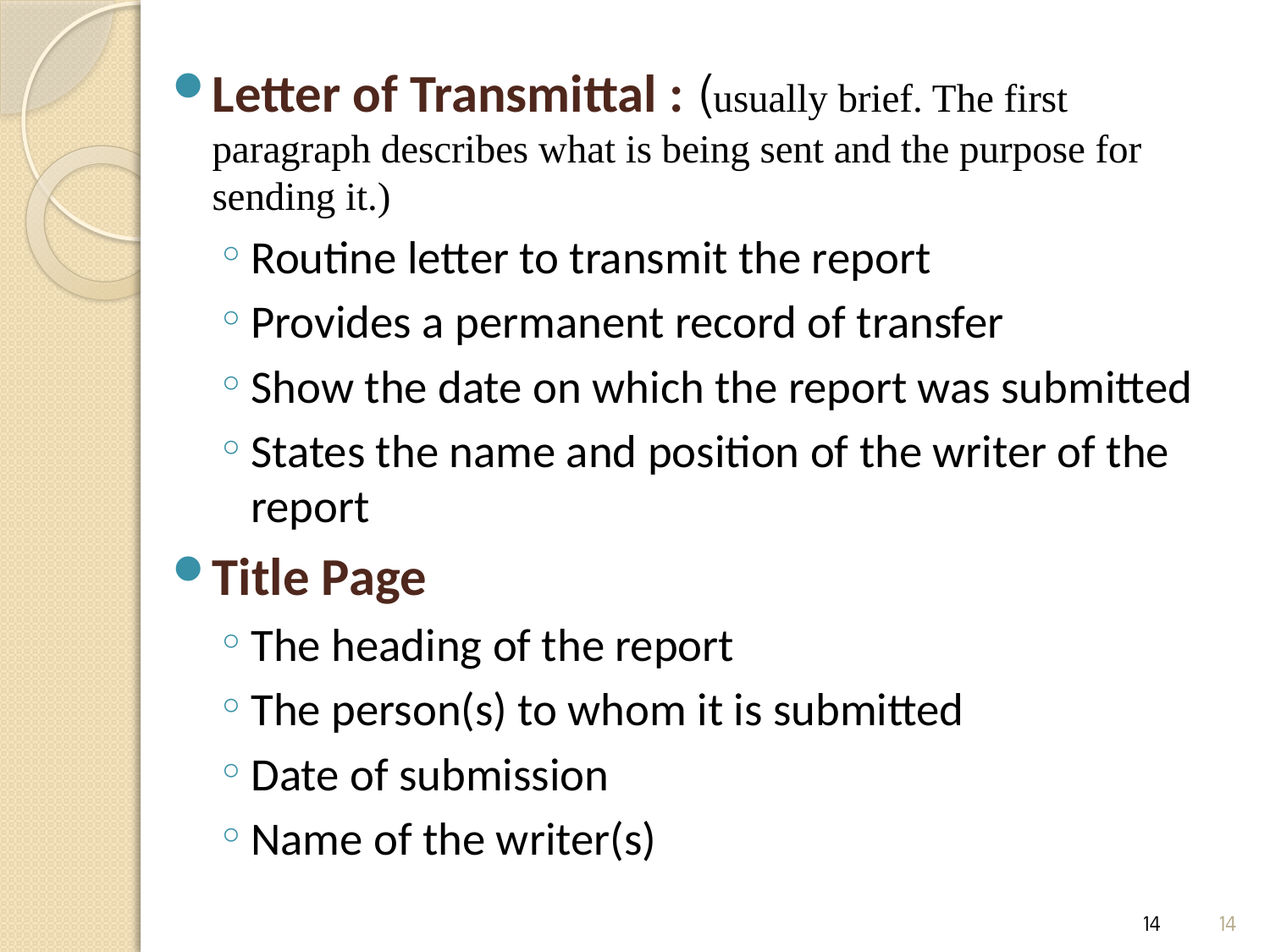

Letter of Transmittal : (usually brief. The first paragraph describes what is being sent and the purpose for sending it.)
Routine letter to transmit the report
Provides a permanent record of transfer
Show the date on which the report was submitted
States the name and position of the writer of the report
Title Page
The heading of the report
The person(s) to whom it is submitted
Date of submission
Name of the writer(s)
14
14